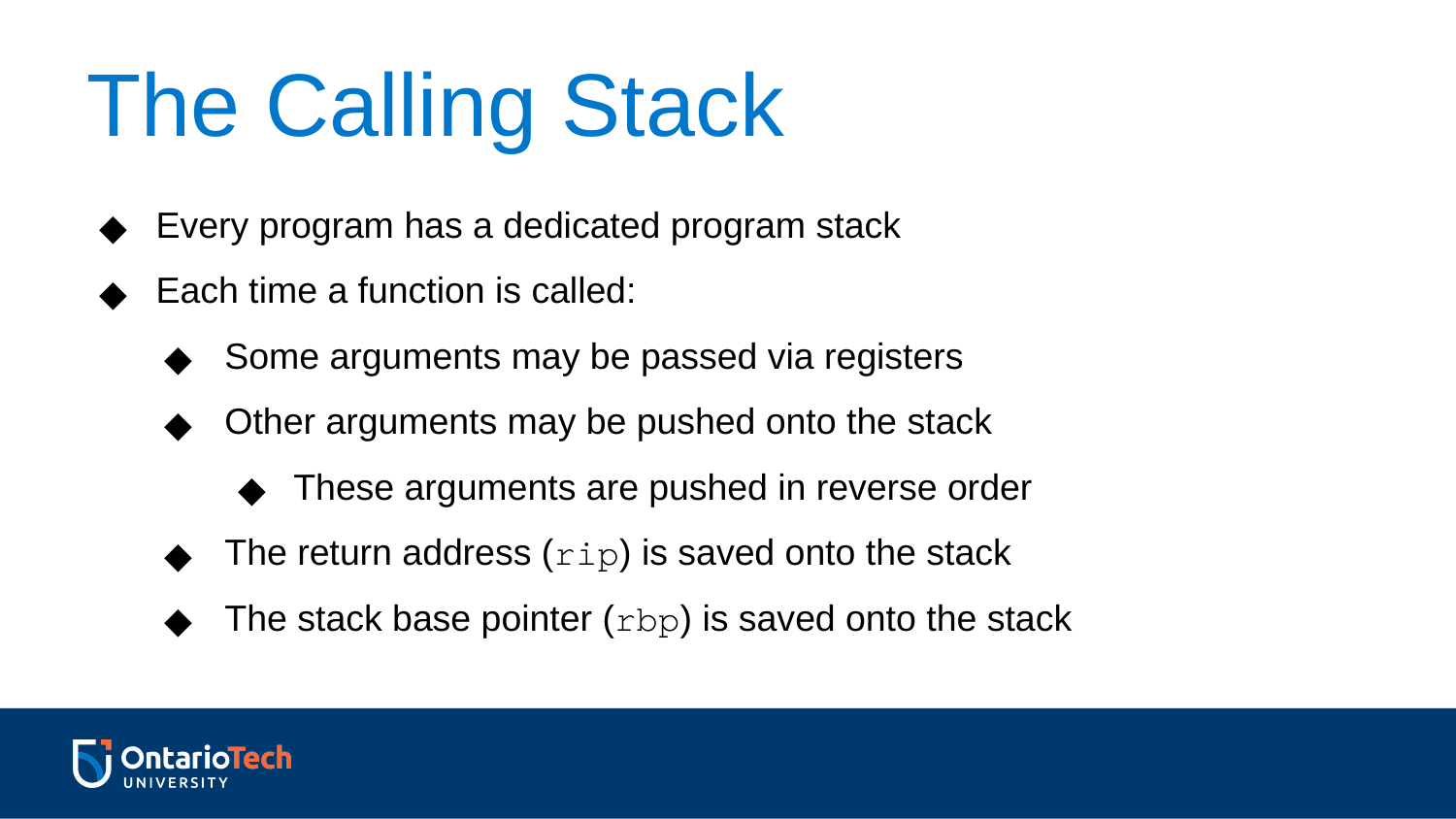

The Calling Stack
Every program has a dedicated program stack
Each time a function is called:
Some arguments may be passed via registers
Other arguments may be pushed onto the stack
These arguments are pushed in reverse order
The return address (rip) is saved onto the stack
The stack base pointer (rbp) is saved onto the stack